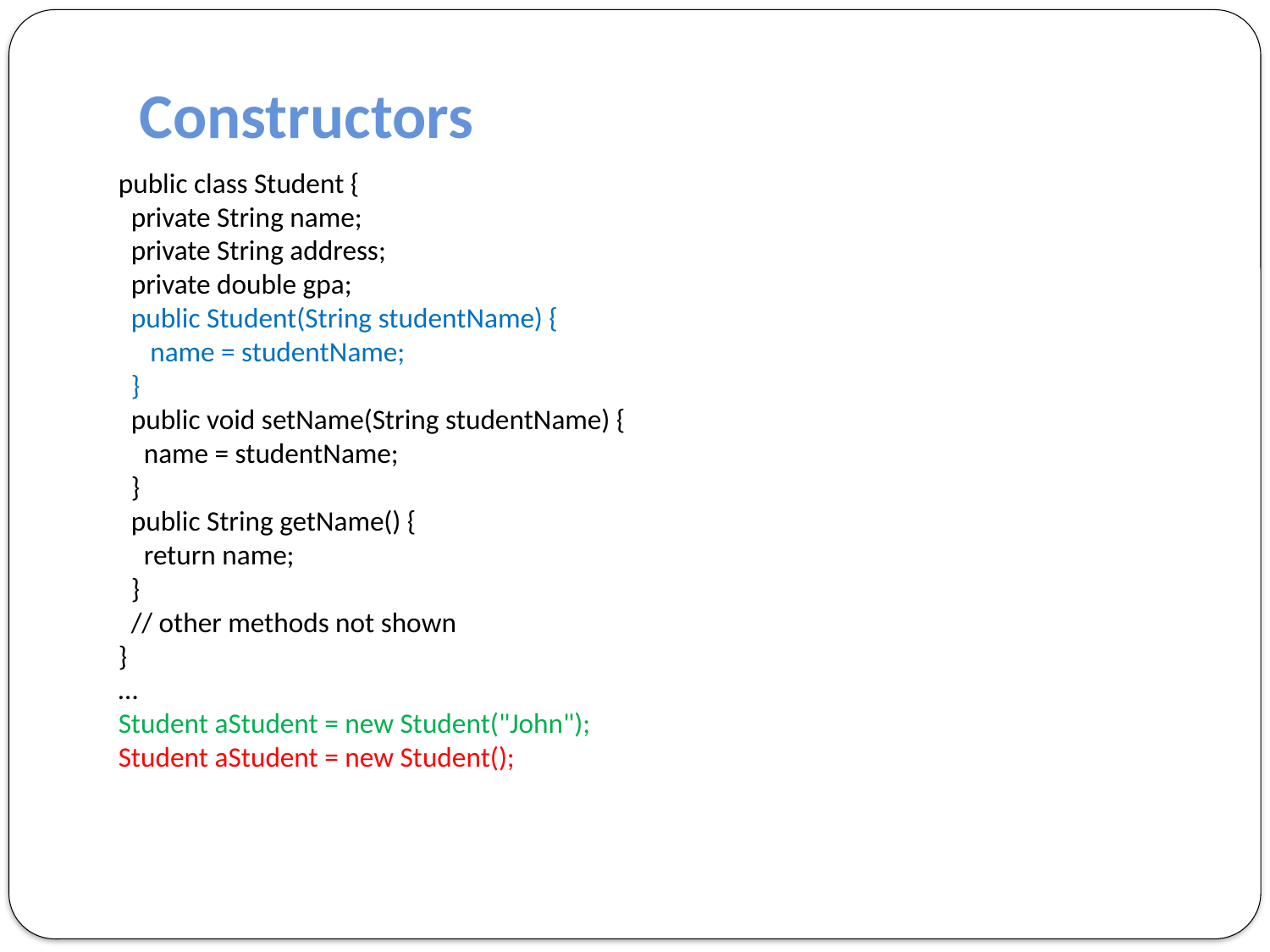

Constructors
public class Student {
  private String name;
  private String address;
  private double gpa;
  public Student(String studentName) {
     name = studentName;
  }
  public void setName(String studentName) {
    name = studentName;
  }
  public String getName() {
    return name;
  }
  // other methods not shown
}
…
Student aStudent = new Student("John");
Student aStudent = new Student();